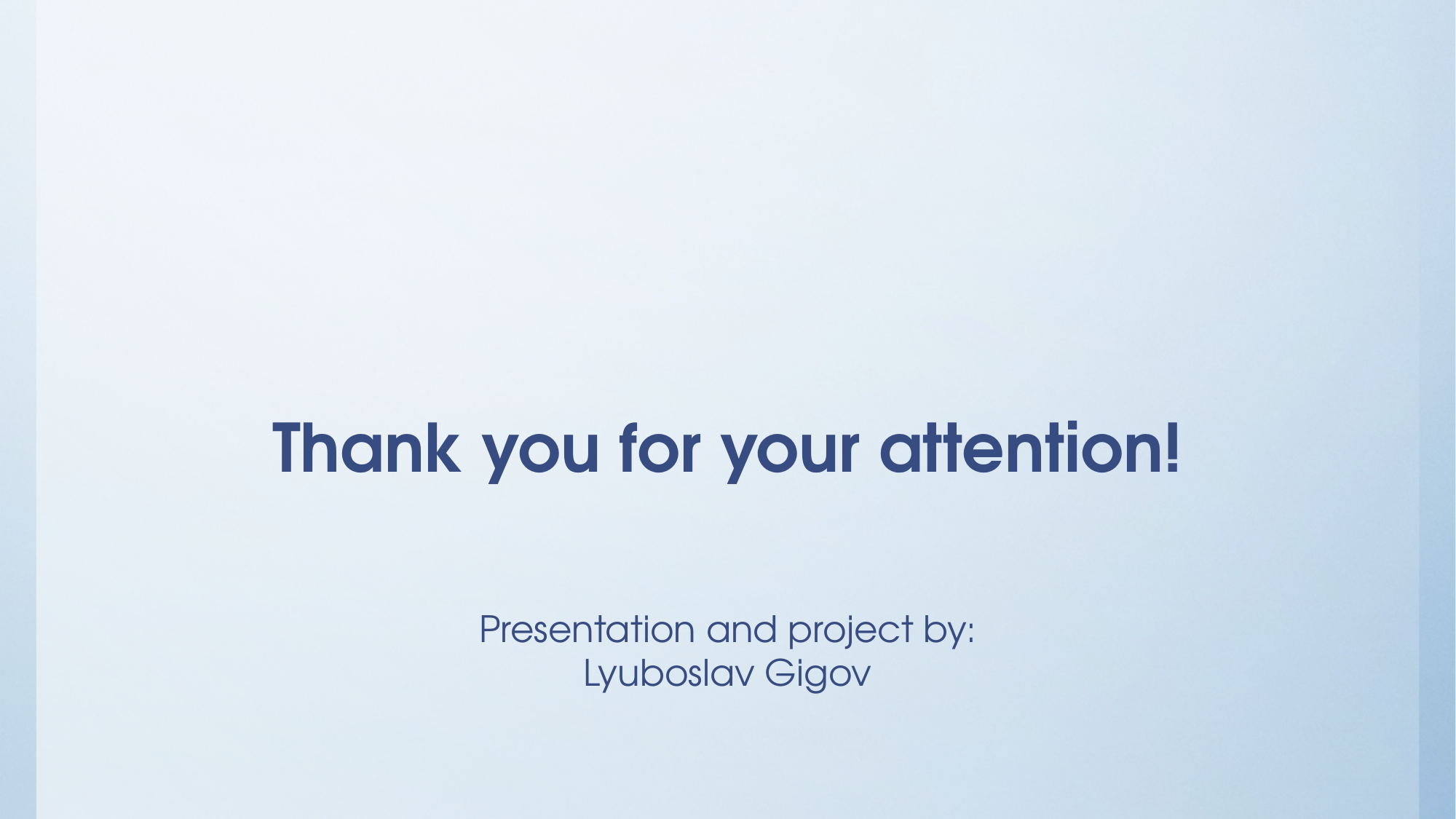

# Thank you for your attention!
Presentation and project by:
Lyuboslav Gigov